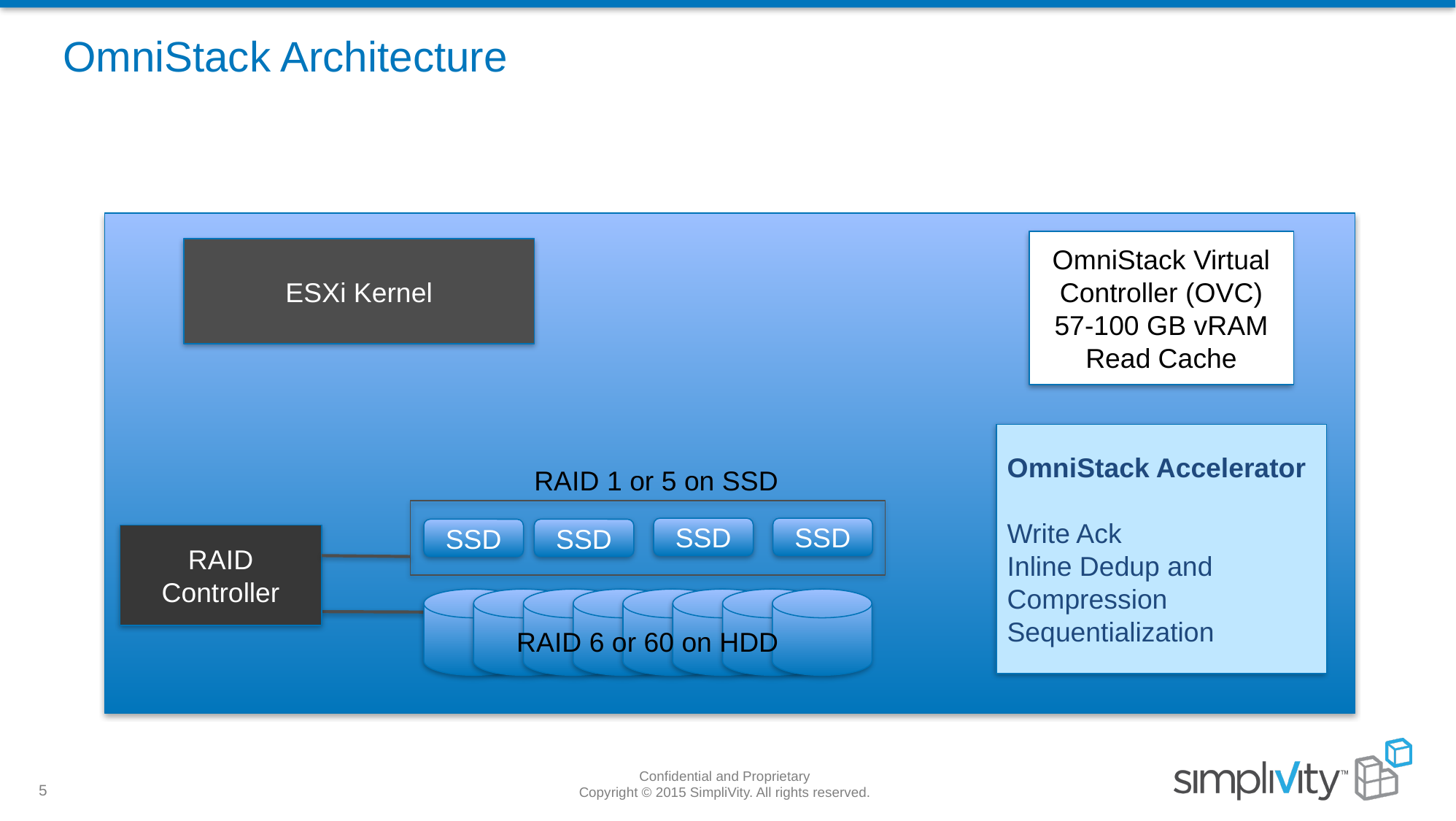

# OmniStack Architecture

OmniStack Virtual Controller (OVC)
57-100 GB vRAM
Read Cache
ESXi Kernel
OmniStack Accelerator

Write Ack
Inline Dedup and Compression
Sequentialization
RAID 1 or 5 on SSD

SSD
SSD
SSD
SSD
RAID Controller

RAID 6 or 60 on HDD